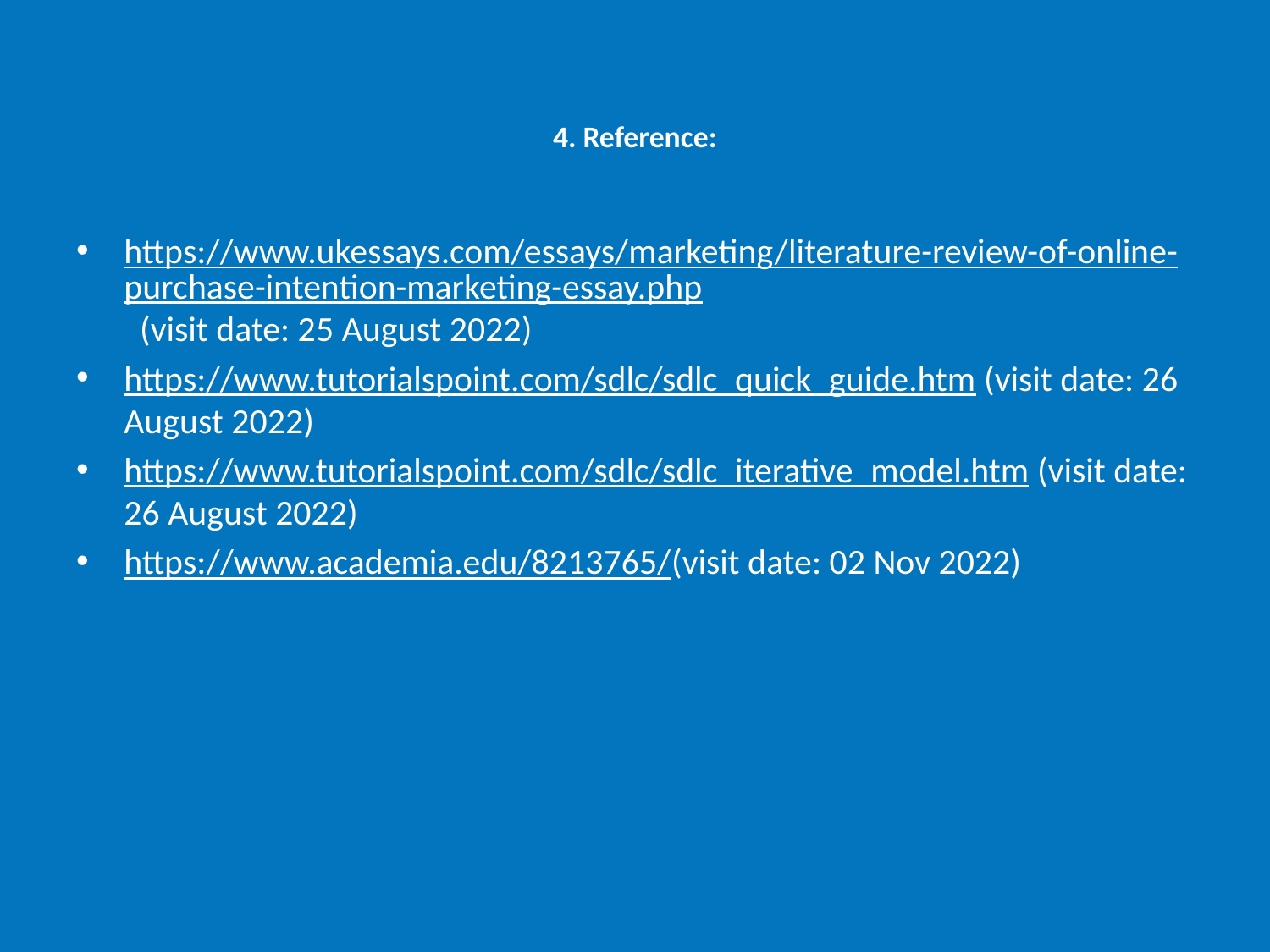

# 4. Reference:
https://www.ukessays.com/essays/marketing/literature-review-of-online-purchase-intention-marketing-essay.php  (visit date: 25 August 2022)
https://www.tutorialspoint.com/sdlc/sdlc_quick_guide.htm (visit date: 26 August 2022)
https://www.tutorialspoint.com/sdlc/sdlc_iterative_model.htm (visit date: 26 August 2022)
https://www.academia.edu/8213765/(visit date: 02 Nov 2022)